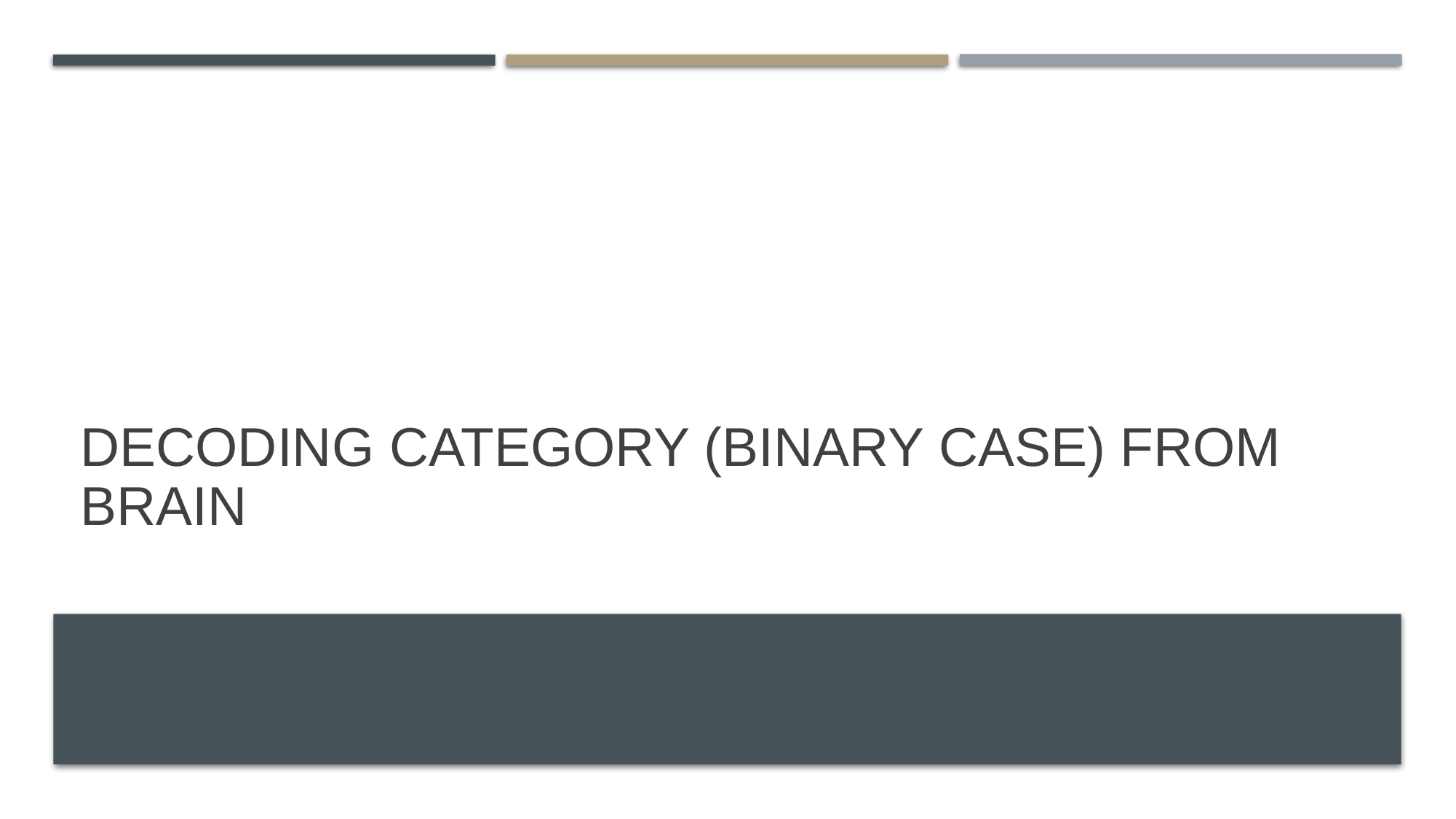

# Decoding category (binary case) from brain